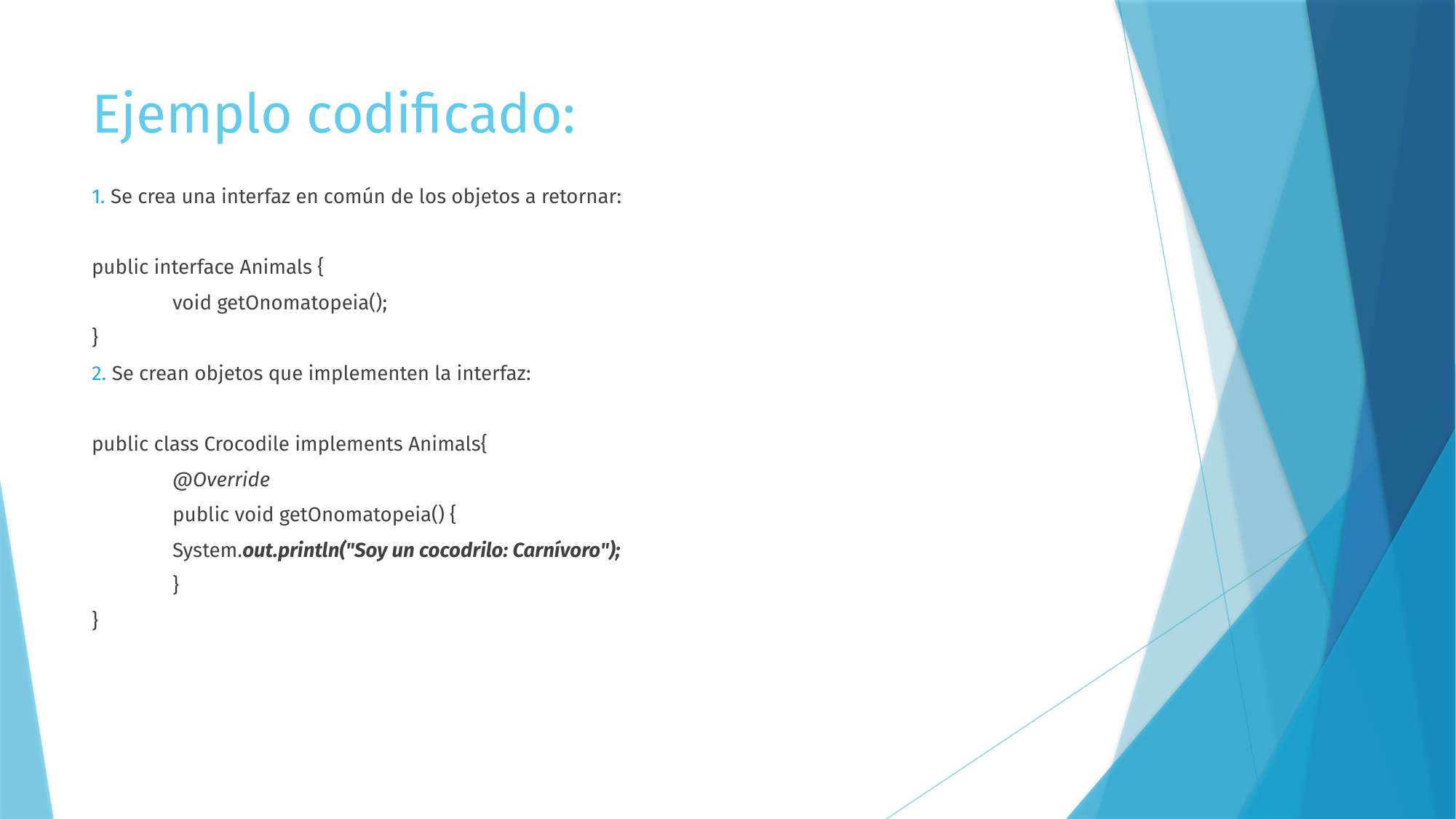

# Ejemplo codificado:
1. Se crea una interfaz en común de los objetos a retornar:

public interface Animals {
	void getOnomatopeia();
}
2. Se crean objetos que implementen la interfaz:

public class Crocodile implements Animals{
	@Override
	public void getOnomatopeia() {
		System.out.println("Soy un cocodrilo: Carnívoro");
	}
}